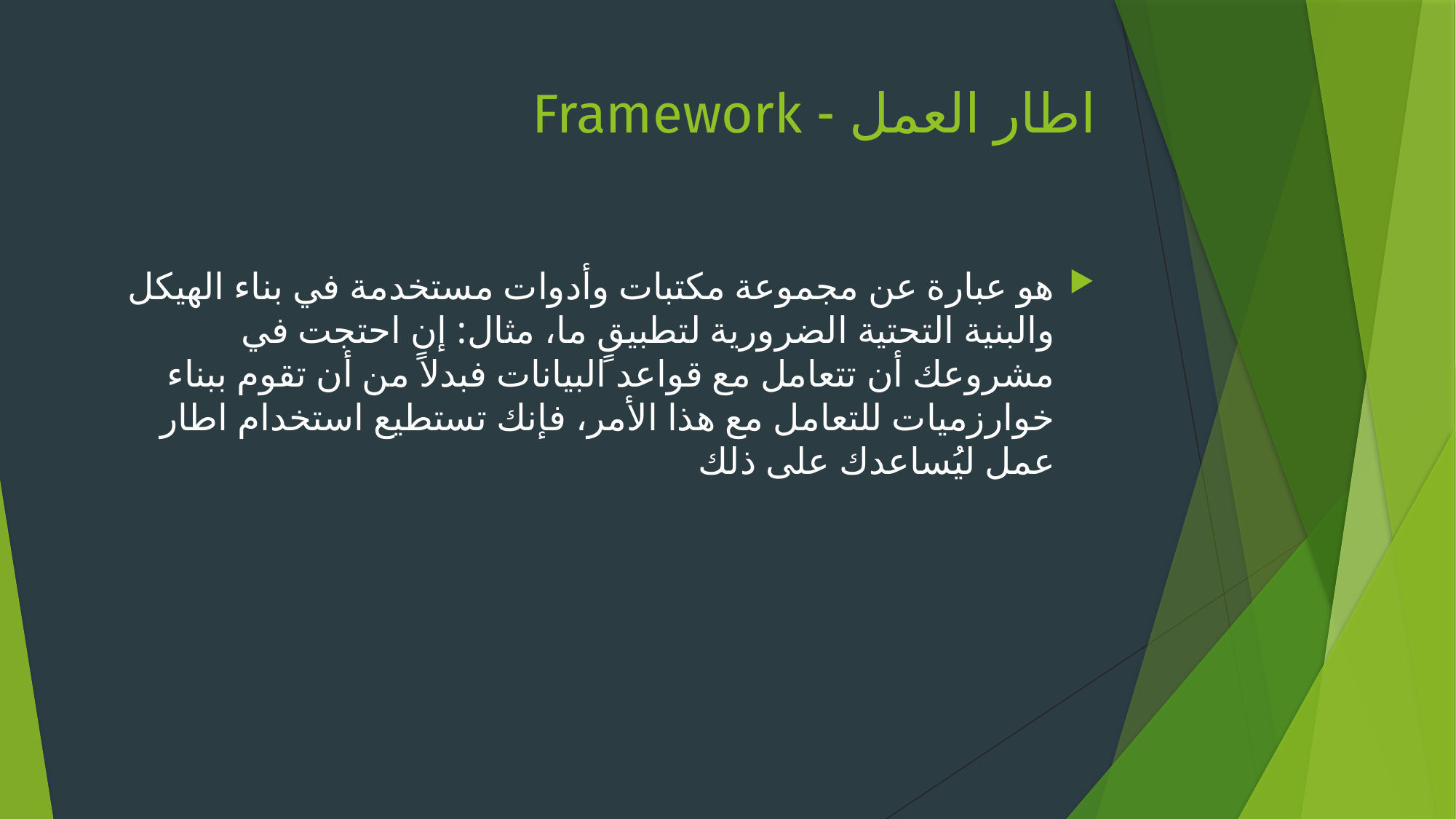

# اطار العمل - Framework
هو عبارة عن مجموعة مكتبات وأدوات مستخدمة في بناء الهيكل والبنية التحتية الضرورية لتطبيقٍ ما، مثال: إن احتجت في مشروعك أن تتعامل مع قواعد البيانات فبدلاً من أن تقوم ببناء خوارزميات للتعامل مع هذا الأمر، فإنك تستطيع استخدام اطار عمل ليُساعدك على ذلك